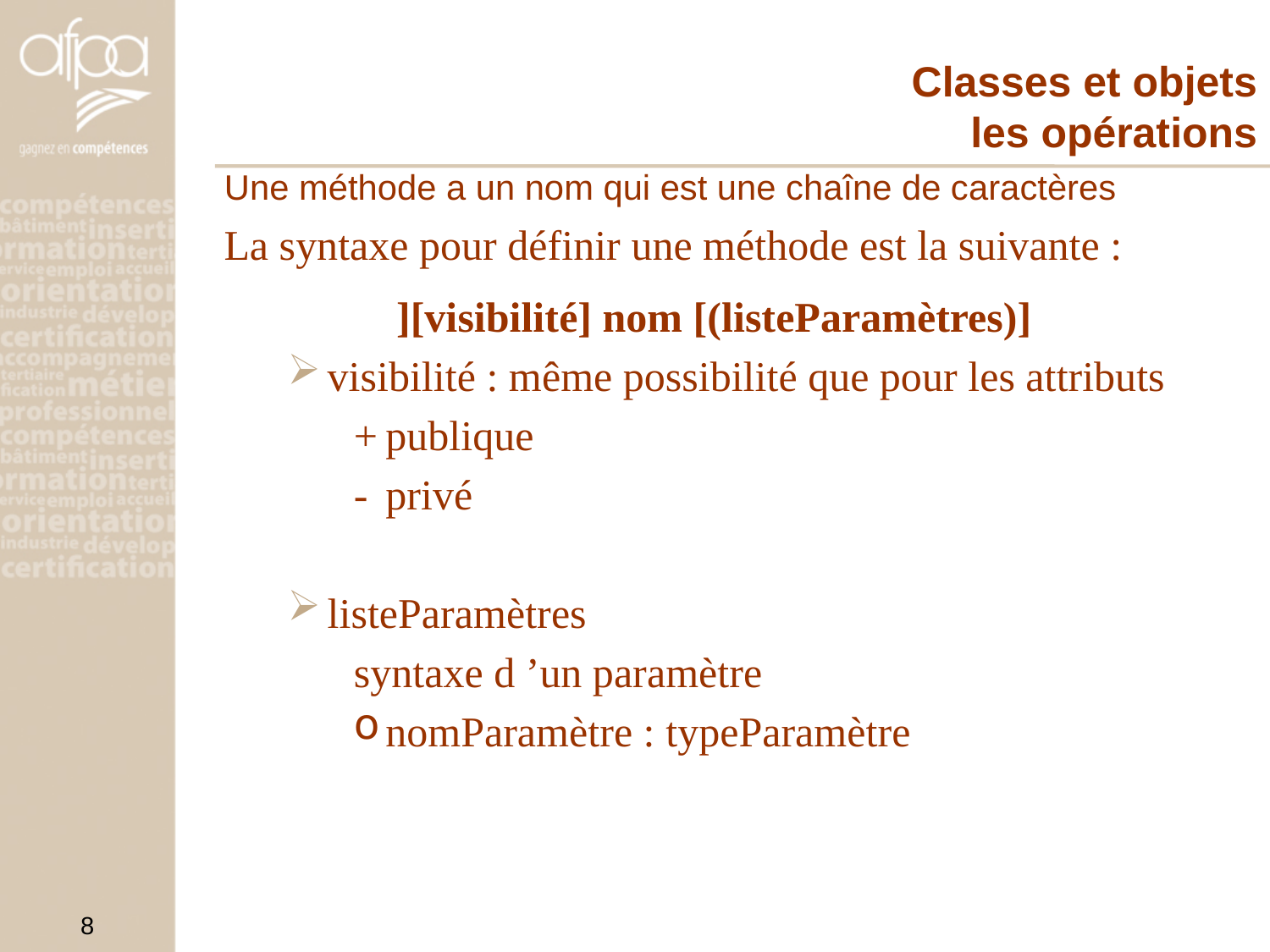

Classes et objets
les opérations
Une méthode a un nom qui est une chaîne de caractères

La syntaxe pour définir une méthode est la suivante :
][visibilité] nom [(listeParamètres)]
visibilité : même possibilité que pour les attributs
+	publique
-	privé

listeParamètres
syntaxe d ’un paramètre
nomParamètre : typeParamètre